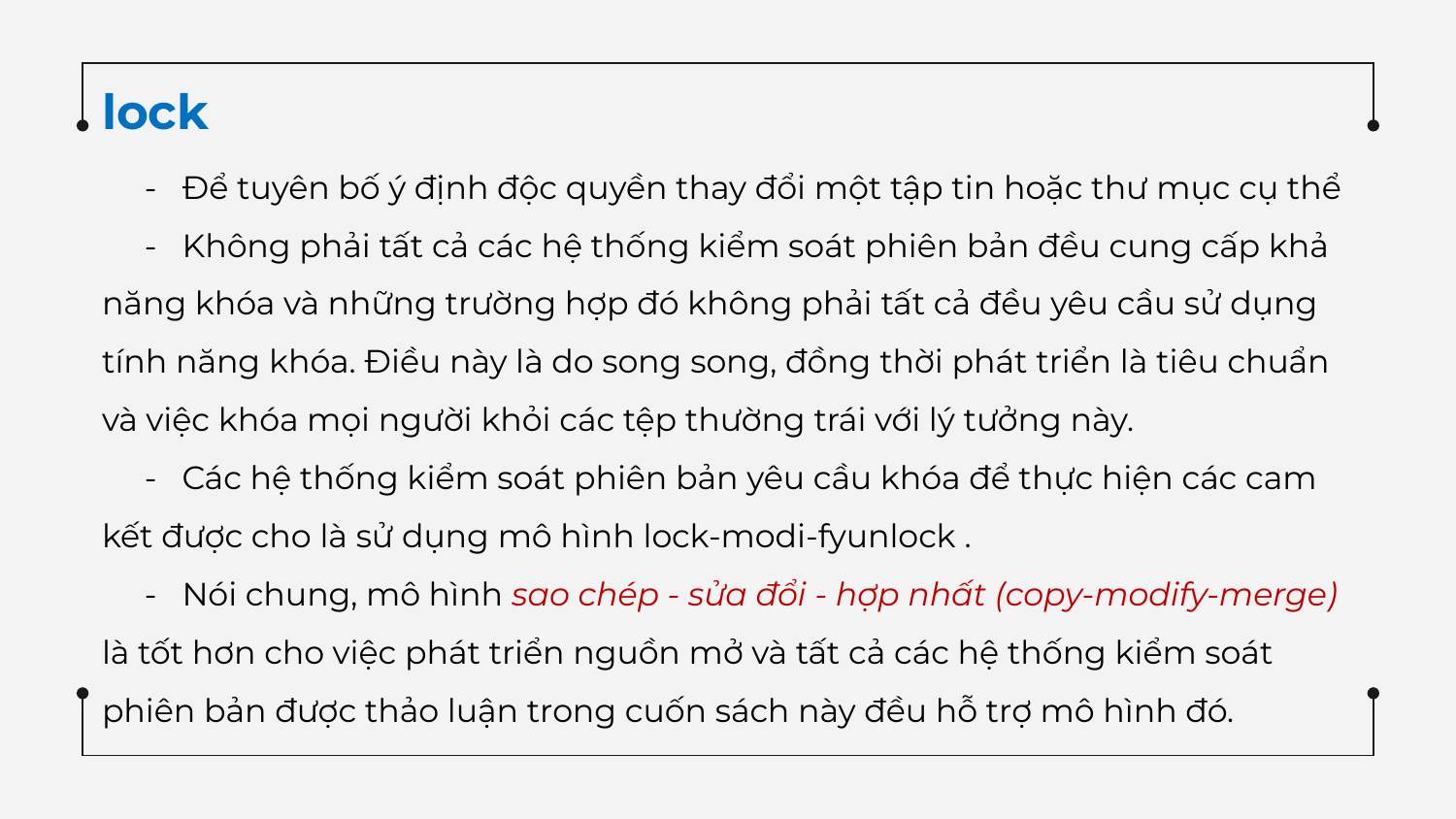

lock
     -   Để tuyên bố ý định độc quyền thay đổi một tập tin hoặc thư mục cụ thể
     -   Không phải tất cả các hệ thống kiểm soát phiên bản đều cung cấp khả năng khóa và những trường hợp đó không phải tất cả đều yêu cầu sử dụng tính năng khóa. Điều này là do song song, đồng thời phát triển là tiêu chuẩn và việc khóa mọi người khỏi các tệp thường trái với lý tưởng này.
     -   Các hệ thống kiểm soát phiên bản yêu cầu khóa để thực hiện các cam kết được cho là sử dụng mô hình lock-modi-fyunlock .
     -   Nói chung, mô hình sao chép - sửa đổi - hợp nhất (copy-modify-merge) là tốt hơn cho việc phát triển nguồn mở và tất cả các hệ thống kiểm soát phiên bản được thảo luận trong cuốn sách này đều hỗ trợ mô hình đó.